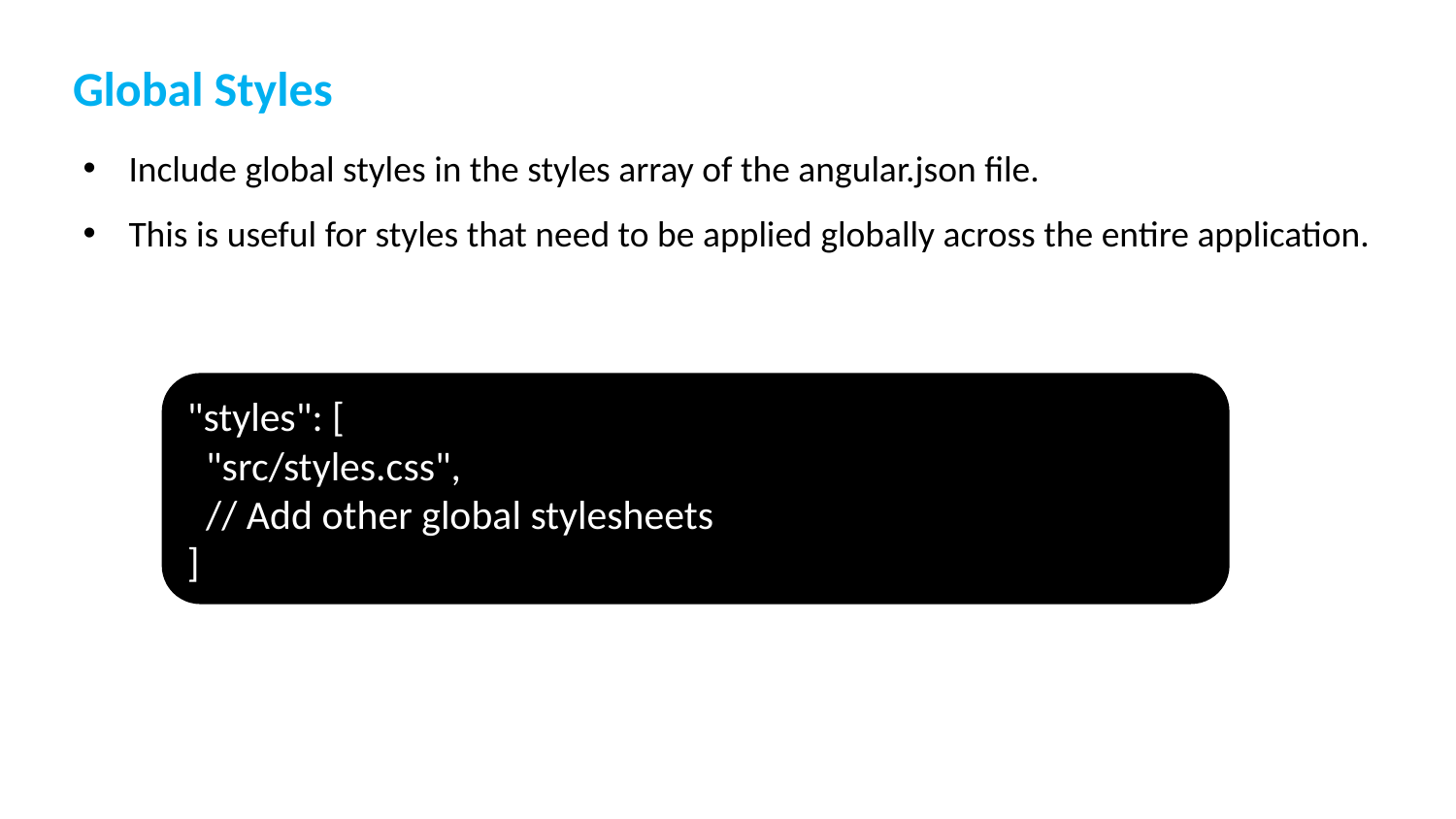

# Global Styles
Include global styles in the styles array of the angular.json file.
This is useful for styles that need to be applied globally across the entire application.
"styles": [
  "src/styles.css",
  // Add other global stylesheets
]